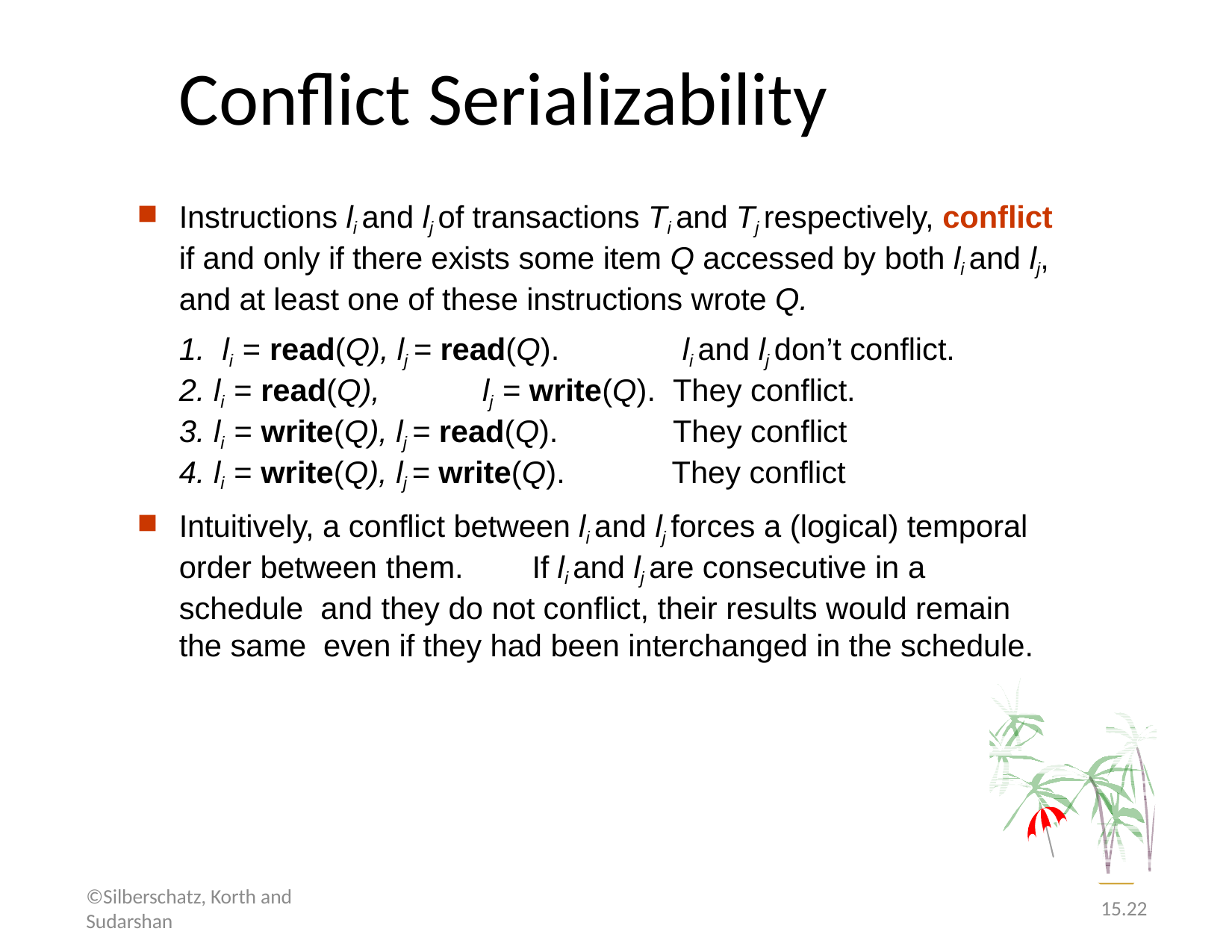

# Conflict Serializability

Instructions li and lj of transactions Ti and Tj respectively, conflict  if and only if there exists some item Q accessed by both li and lj,  and at least one of these instructions wrote Q.
li  = read(Q), lj = read(Q).	li and lj don’t conflict.
li = read(Q),	lj = write(Q).	They conflict.
li  = write(Q), lj = read(Q).	They conflict
li  = write(Q), lj = write(Q).	They conflict
Intuitively, a conflict between li and lj forces a (logical) temporal  order between them.	If li and lj are consecutive in a schedule  and they do not conflict, their results would remain the same  even if they had been interchanged in the schedule.

©Silberschatz, Korth and Sudarshan
15.22